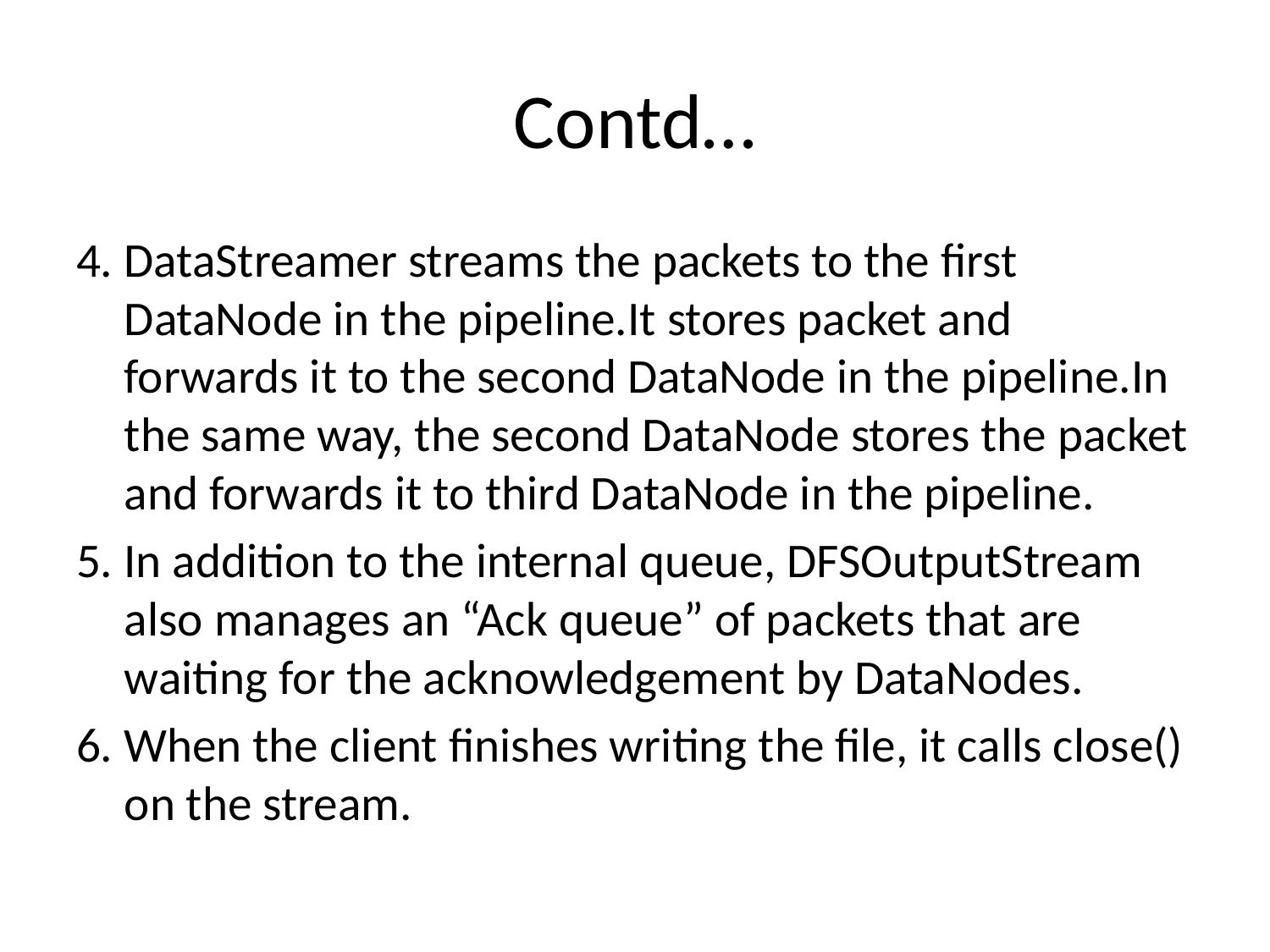

# Contd…
4. DataStreamer streams the packets to the first DataNode in the pipeline.It stores packet and forwards it to the second DataNode in the pipeline.In the same way, the second DataNode stores the packet and forwards it to third DataNode in the pipeline.
5. In addition to the internal queue, DFSOutputStream also manages an “Ack queue” of packets that are waiting for the acknowledgement by DataNodes.
6. When the client finishes writing the file, it calls close() on the stream.